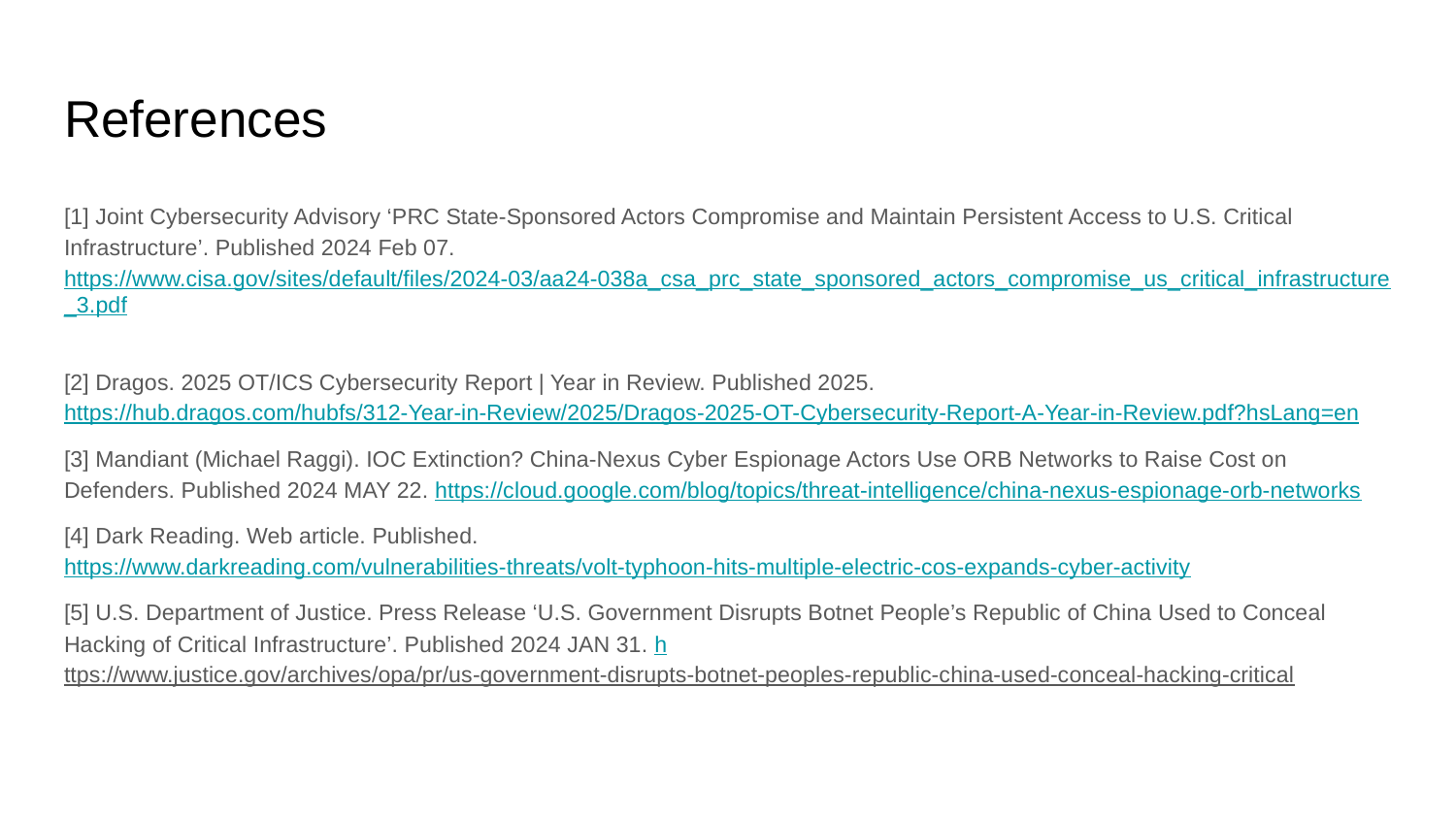

# References
[1] Joint Cybersecurity Advisory ‘PRC State-Sponsored Actors Compromise and Maintain Persistent Access to U.S. Critical Infrastructure’. Published 2024 Feb 07. https://www.cisa.gov/sites/default/files/2024-03/aa24-038a_csa_prc_state_sponsored_actors_compromise_us_critical_infrastructure_3.pdf
[2] Dragos. 2025 OT/ICS Cybersecurity Report | Year in Review. Published 2025. https://hub.dragos.com/hubfs/312-Year-in-Review/2025/Dragos-2025-OT-Cybersecurity-Report-A-Year-in-Review.pdf?hsLang=en
[3] Mandiant (Michael Raggi). IOC Extinction? China-Nexus Cyber Espionage Actors Use ORB Networks to Raise Cost on Defenders. Published 2024 MAY 22. https://cloud.google.com/blog/topics/threat-intelligence/china-nexus-espionage-orb-networks
[4] Dark Reading. Web article. Published. https://www.darkreading.com/vulnerabilities-threats/volt-typhoon-hits-multiple-electric-cos-expands-cyber-activity
[5] U.S. Department of Justice. Press Release ‘U.S. Government Disrupts Botnet People’s Republic of China Used to Conceal Hacking of Critical Infrastructure’. Published 2024 JAN 31. https://www.justice.gov/archives/opa/pr/us-government-disrupts-botnet-peoples-republic-china-used-conceal-hacking-critical